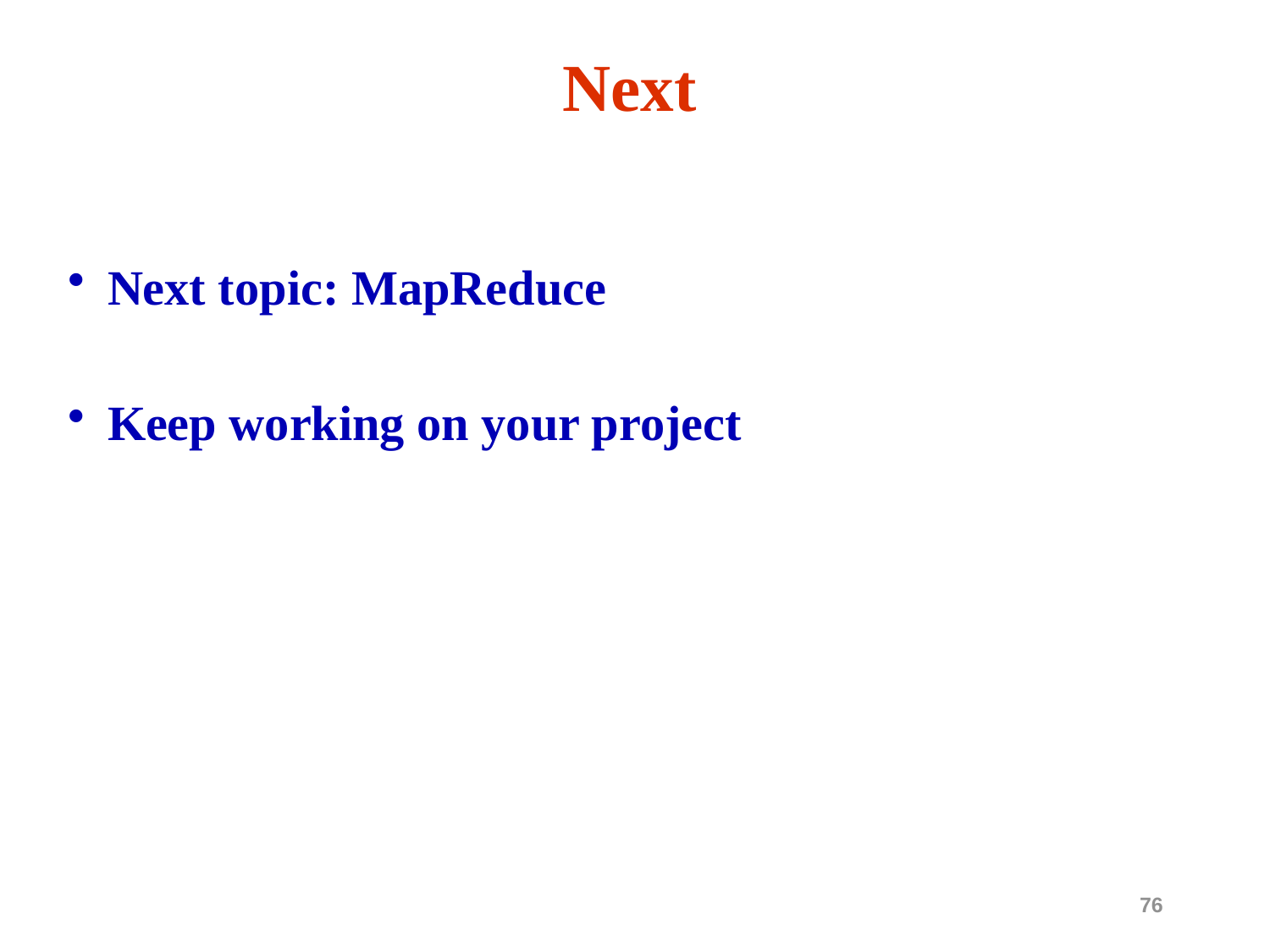

# Next
Next topic: MapReduce

Keep working on your project